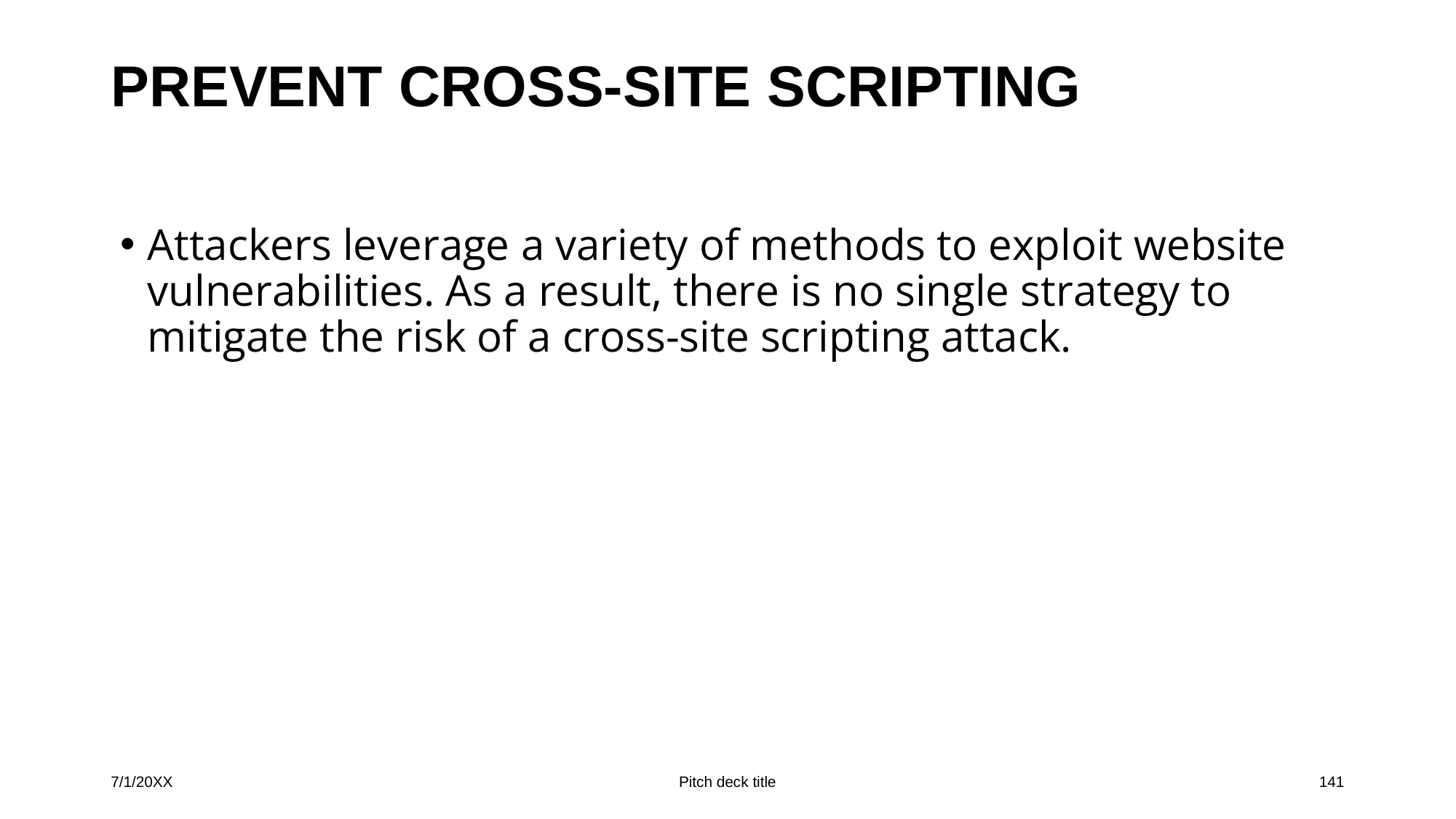

# Prevent Cross-Site Scripting
Attackers leverage a variety of methods to exploit website vulnerabilities. As a result, there is no single strategy to mitigate the risk of a cross-site scripting attack.
7/1/20XX
Pitch deck title
141